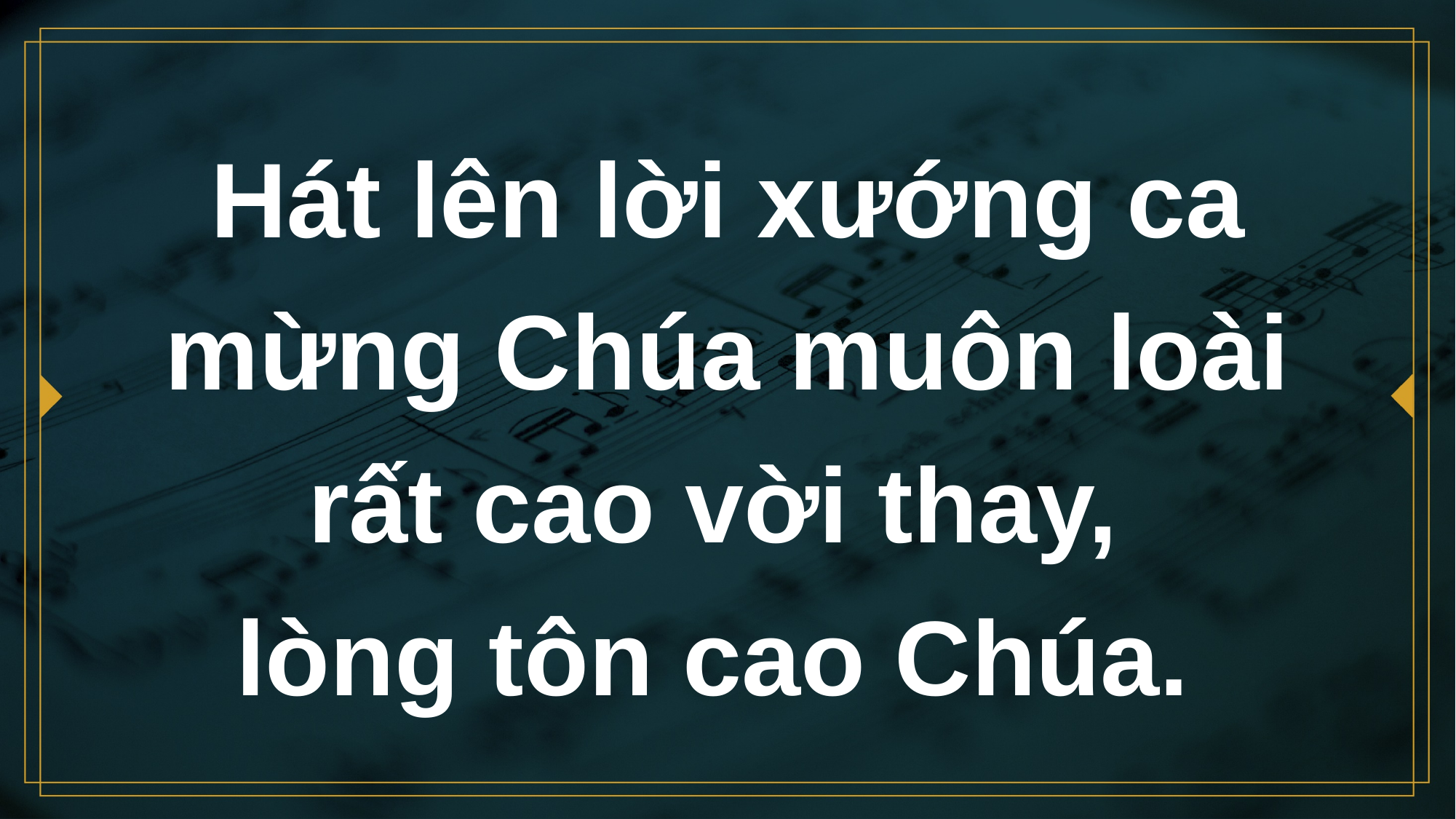

# Hát lên lời xướng ca mừng Chúa muôn loài rất cao vời thay,
lòng tôn cao Chúa.